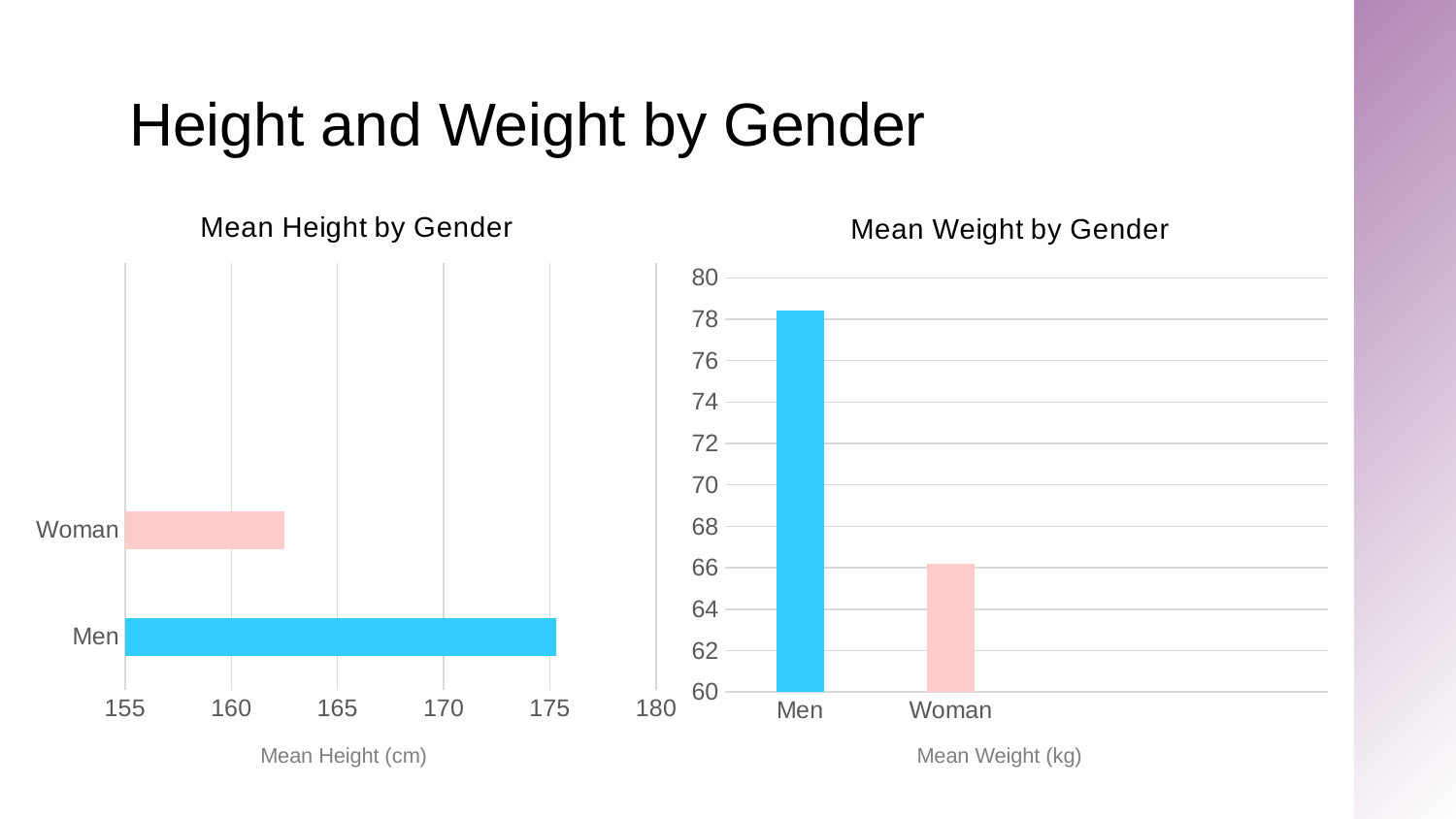

# Height and Weight by Gender

### Chart: Mean Height by Gender

| Category | Mean Height (cm) |
|---|---|
| Men | 175.3 |
| Woman | 162.5 |

### Chart: Mean Weight by Gender

| Category | Mean Weight |
|---|---|
| Men | 78.4 |
| Woman | 66.2 |
Mean Height (cm)
Mean Weight (kg)